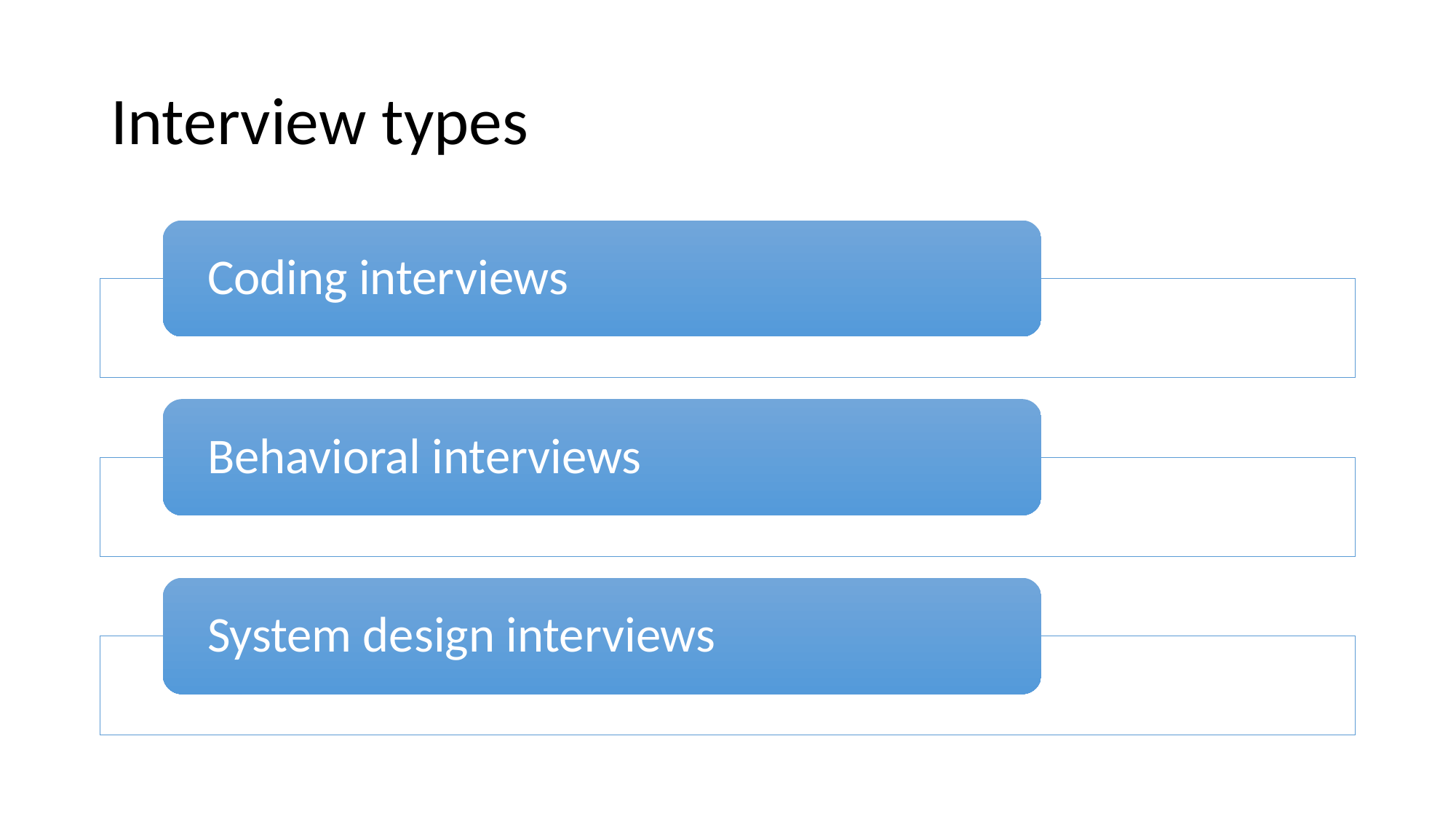

# Interview types
Coding interviews
Behavioral interviews
System design interviews